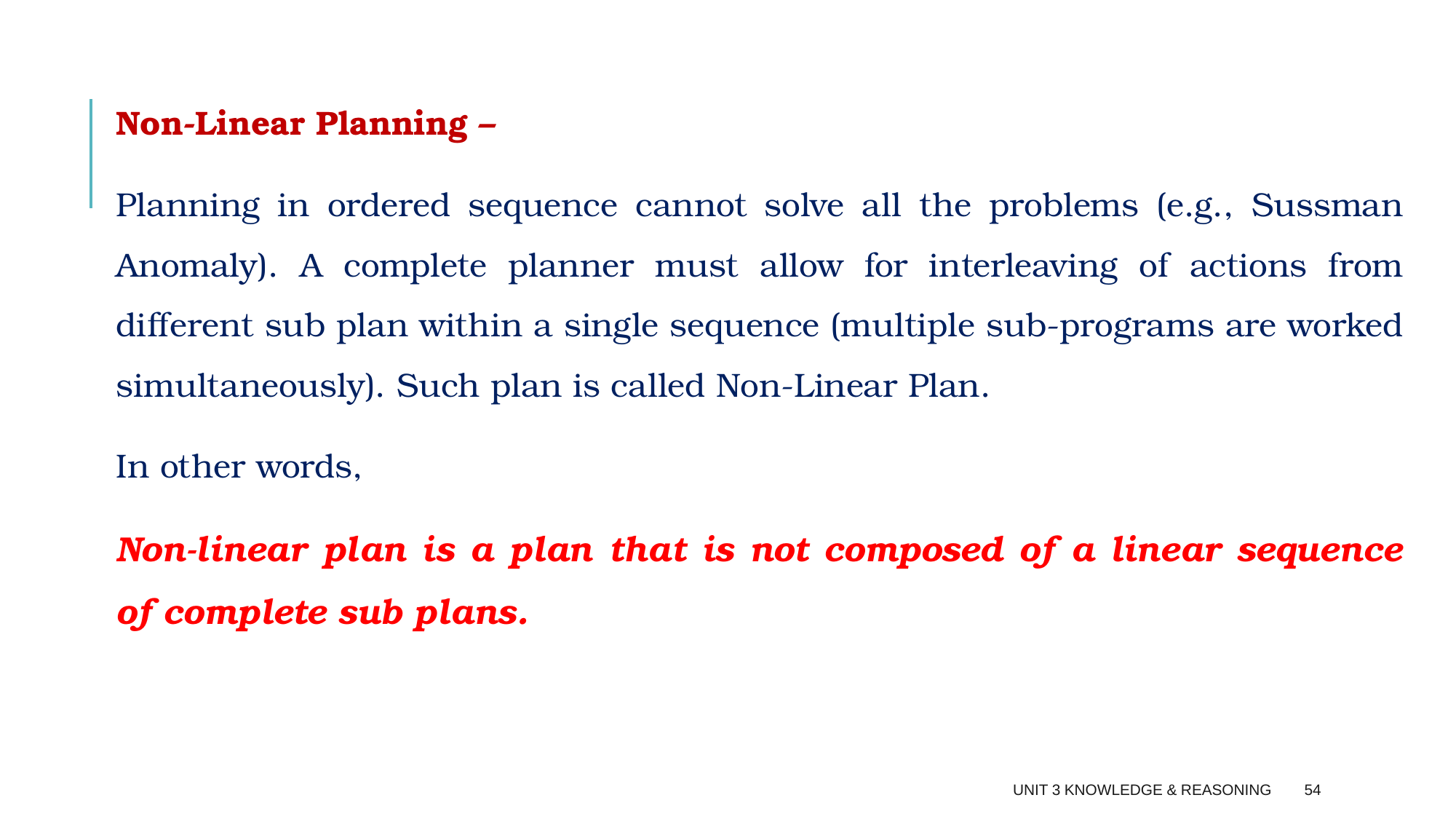

Non-Linear Planning –
Planning in ordered sequence cannot solve all the problems (e.g., Sussman Anomaly). A complete planner must allow for interleaving of actions from different sub plan within a single sequence (multiple sub-programs are worked simultaneously). Such plan is called Non-Linear Plan.
In other words,
Non-linear plan is a plan that is not composed of a linear sequence of complete sub plans.

Unit 3 Knowledge & Reasoning
54